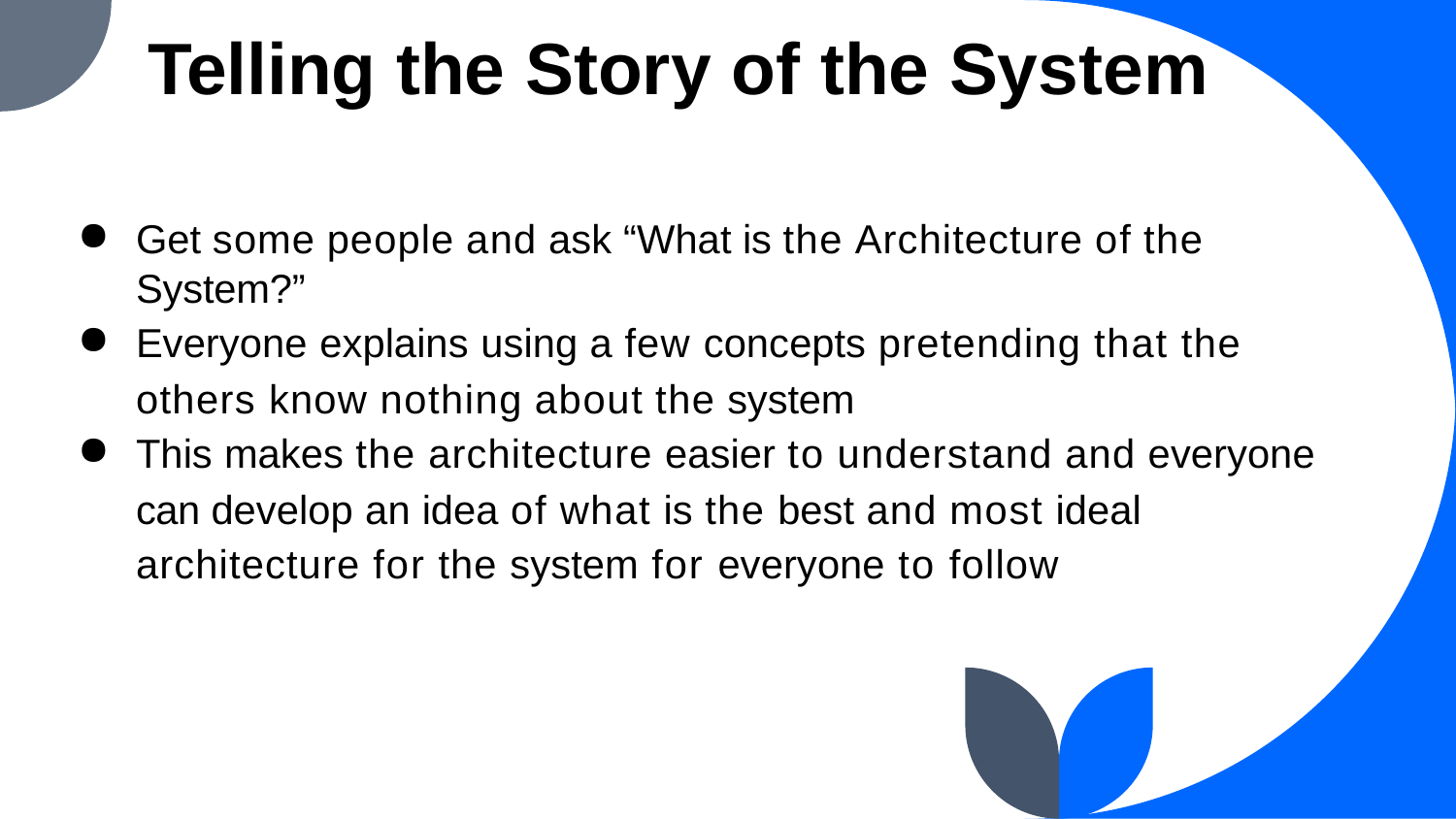

Telling the Story of the System
Get some people and ask “What is the Architecture of the System?”
Everyone explains using a few concepts pretending that the others know nothing about the system
This makes the architecture easier to understand and everyone can develop an idea of what is the best and most ideal architecture for the system for everyone to follow